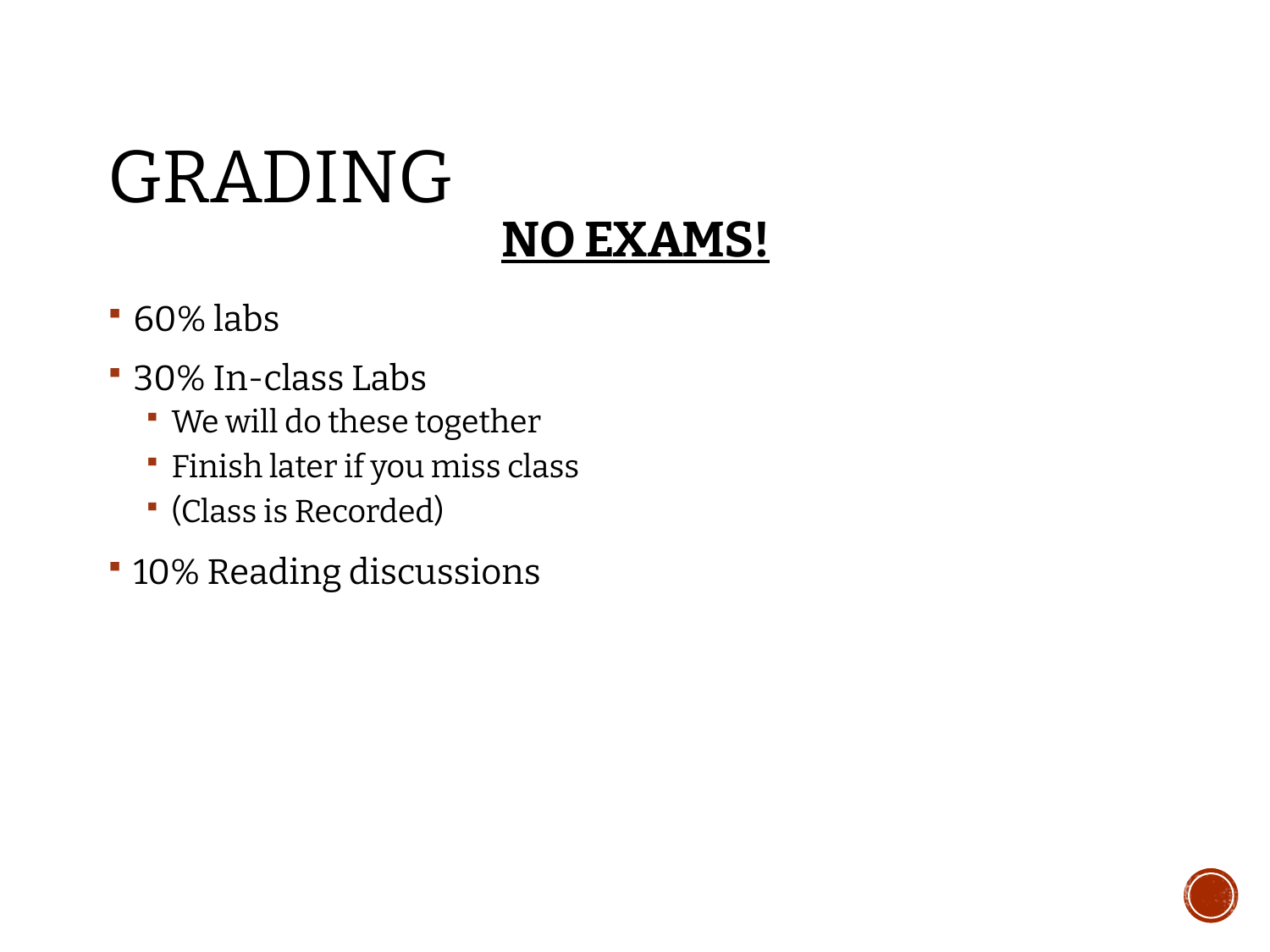

# Grading
NO EXAMS!
60% labs
30% In-class Labs
We will do these together
Finish later if you miss class
(Class is Recorded)
10% Reading discussions